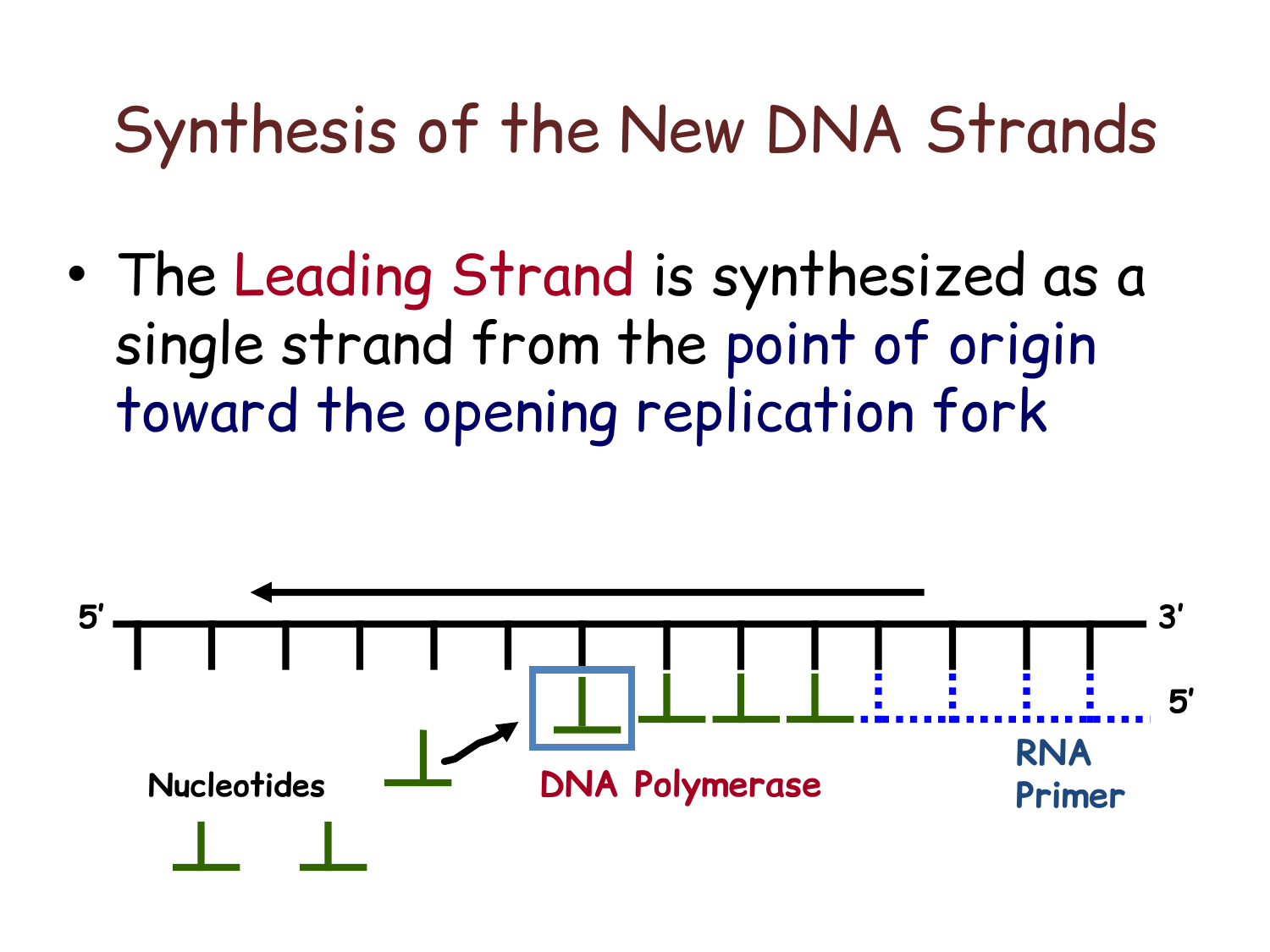

# Synthesis of the New DNA Strands
The Leading Strand is synthesized as a single strand from the point of origin toward the opening replication fork
5’
3’

5’

RNA
Primer

DNA Polymerase
Nucleotides